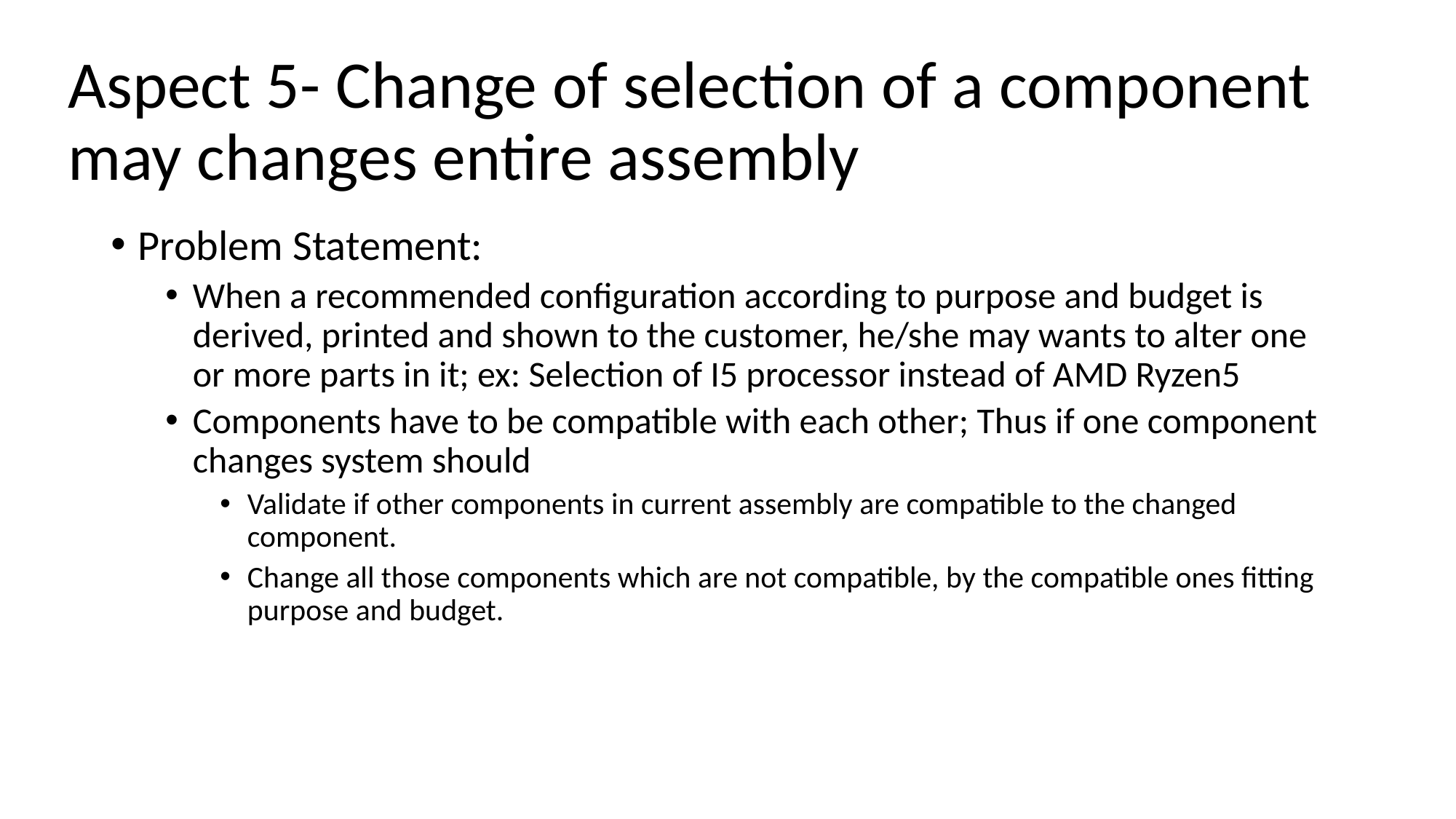

# Aspect 5- Change of selection of a component may changes entire assembly
Problem Statement:
When a recommended configuration according to purpose and budget is derived, printed and shown to the customer, he/she may wants to alter one or more parts in it; ex: Selection of I5 processor instead of AMD Ryzen5
Components have to be compatible with each other; Thus if one component changes system should
Validate if other components in current assembly are compatible to the changed component.
Change all those components which are not compatible, by the compatible ones fitting purpose and budget.